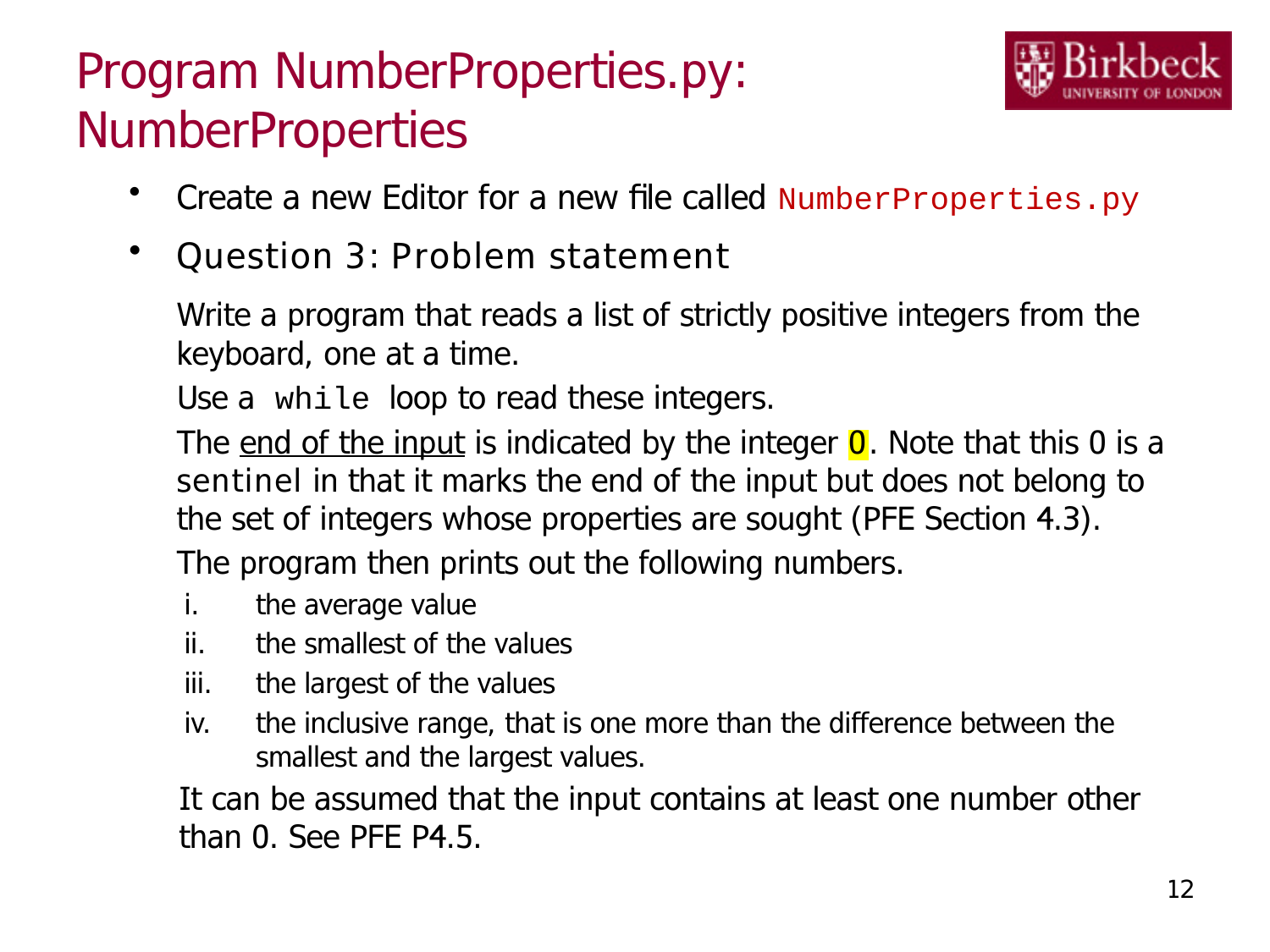

# Program NumberProperties.py: NumberProperties
Create a new Editor for a new file called NumberProperties.py
Question 3: Problem statement
	Write a program that reads a list of strictly positive integers from the keyboard, one at a time.
	Use a  while loop to read these integers.
	The end of the input is indicated by the integer 0. Note that this 0 is a sentinel in that it marks the end of the input but does not belong to the set of integers whose properties are sought (PFE Section 4.3).
	The program then prints out the following numbers.
the average value
the smallest of the values
the largest of the values
the inclusive range, that is one more than the difference between the smallest and the largest values.
It can be assumed that the input contains at least one number other than 0. See PFE P4.5.

12